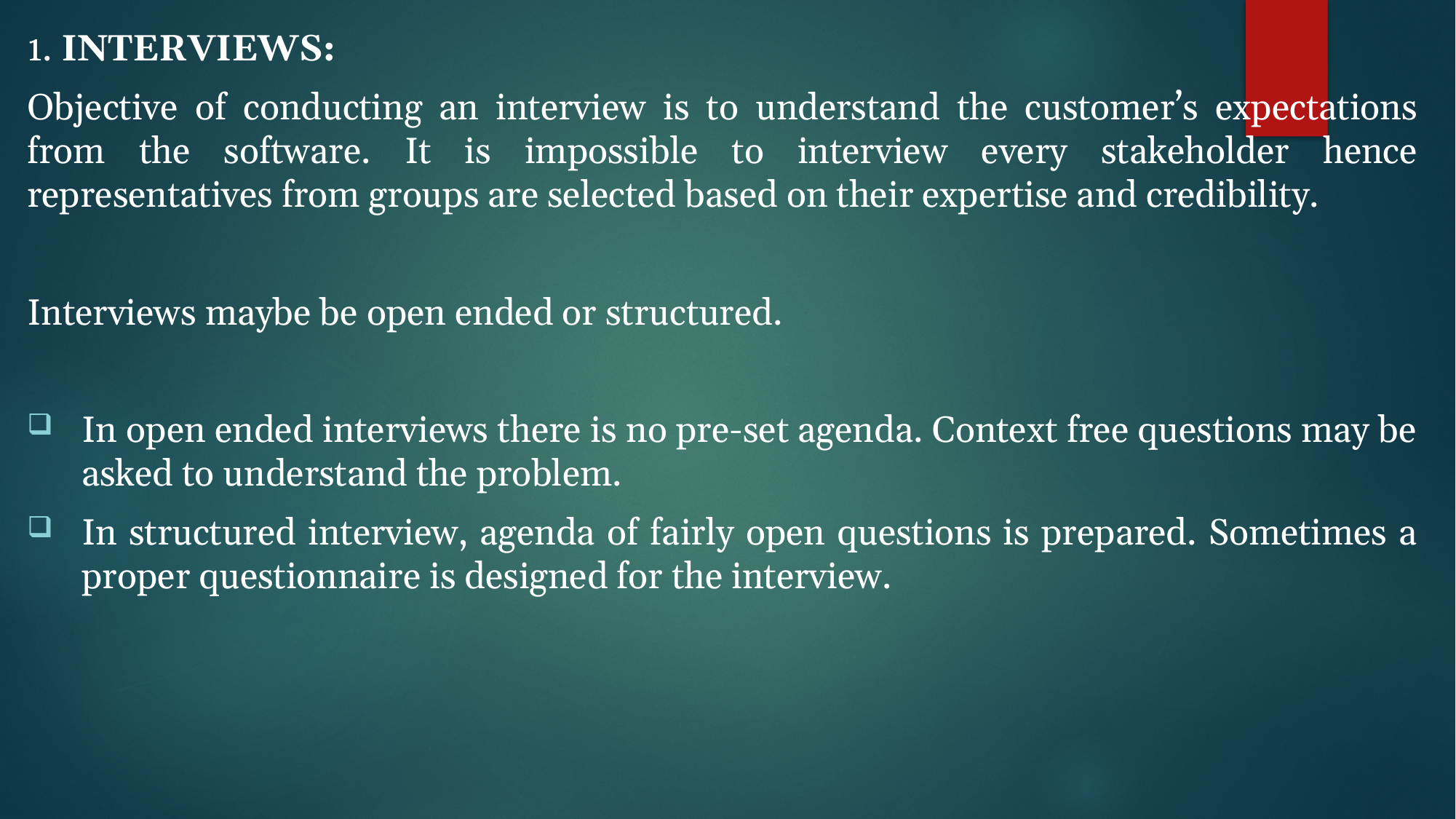

1. INTERVIEWS:
Objective of conducting an interview is to understand the customer’s expectations from the software. It is impossible to interview every stakeholder hence representatives from groups are selected based on their expertise and credibility.

Interviews maybe be open ended or structured.

In open ended interviews there is no pre-set agenda. Context free questions may be asked to understand the problem.
In structured interview, agenda of fairly open questions is prepared. Sometimes a proper questionnaire is designed for the interview.